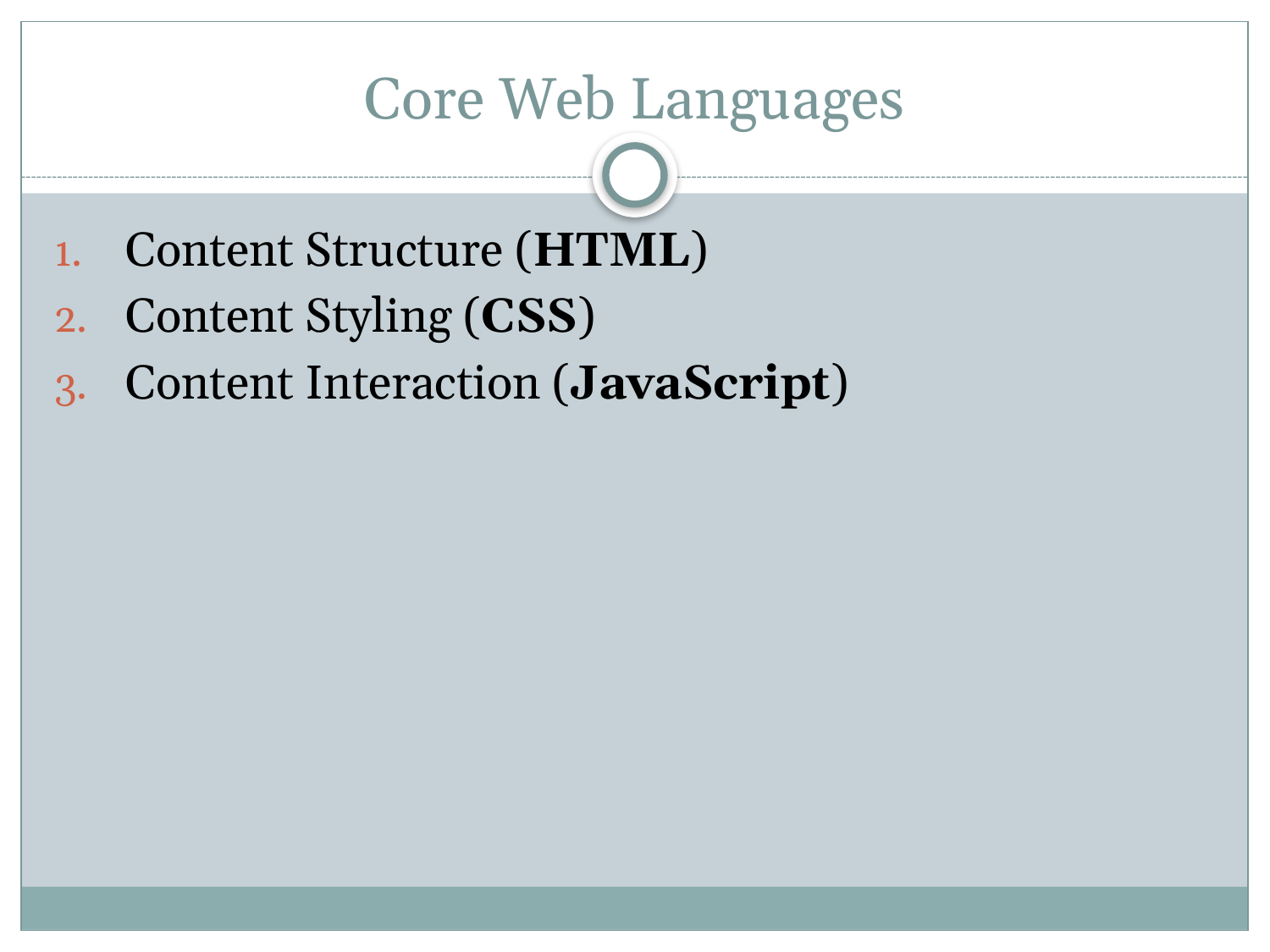

# Core Web Languages
Content Structure (HTML)
Content Styling (CSS)
Content Interaction (JavaScript)